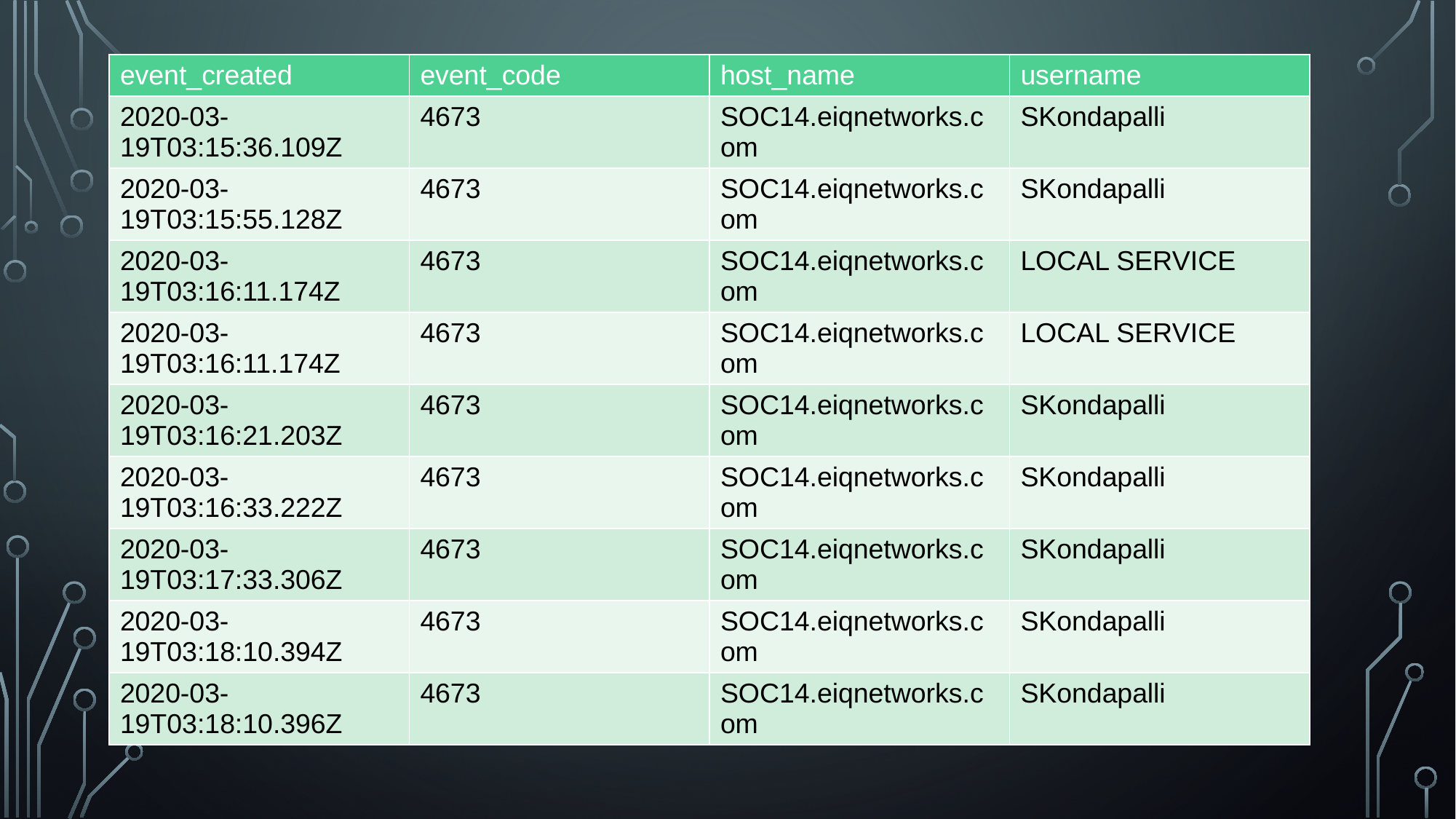

| event\_created | event\_code | host\_name | username |
| --- | --- | --- | --- |
| 2020-03-19T03:15:36.109Z | 4673 | SOC14.eiqnetworks.com | SKondapalli |
| 2020-03-19T03:15:55.128Z | 4673 | SOC14.eiqnetworks.com | SKondapalli |
| 2020-03-19T03:16:11.174Z | 4673 | SOC14.eiqnetworks.com | LOCAL SERVICE |
| 2020-03-19T03:16:11.174Z | 4673 | SOC14.eiqnetworks.com | LOCAL SERVICE |
| 2020-03-19T03:16:21.203Z | 4673 | SOC14.eiqnetworks.com | SKondapalli |
| 2020-03-19T03:16:33.222Z | 4673 | SOC14.eiqnetworks.com | SKondapalli |
| 2020-03-19T03:17:33.306Z | 4673 | SOC14.eiqnetworks.com | SKondapalli |
| 2020-03-19T03:18:10.394Z | 4673 | SOC14.eiqnetworks.com | SKondapalli |
| 2020-03-19T03:18:10.396Z | 4673 | SOC14.eiqnetworks.com | SKondapalli |